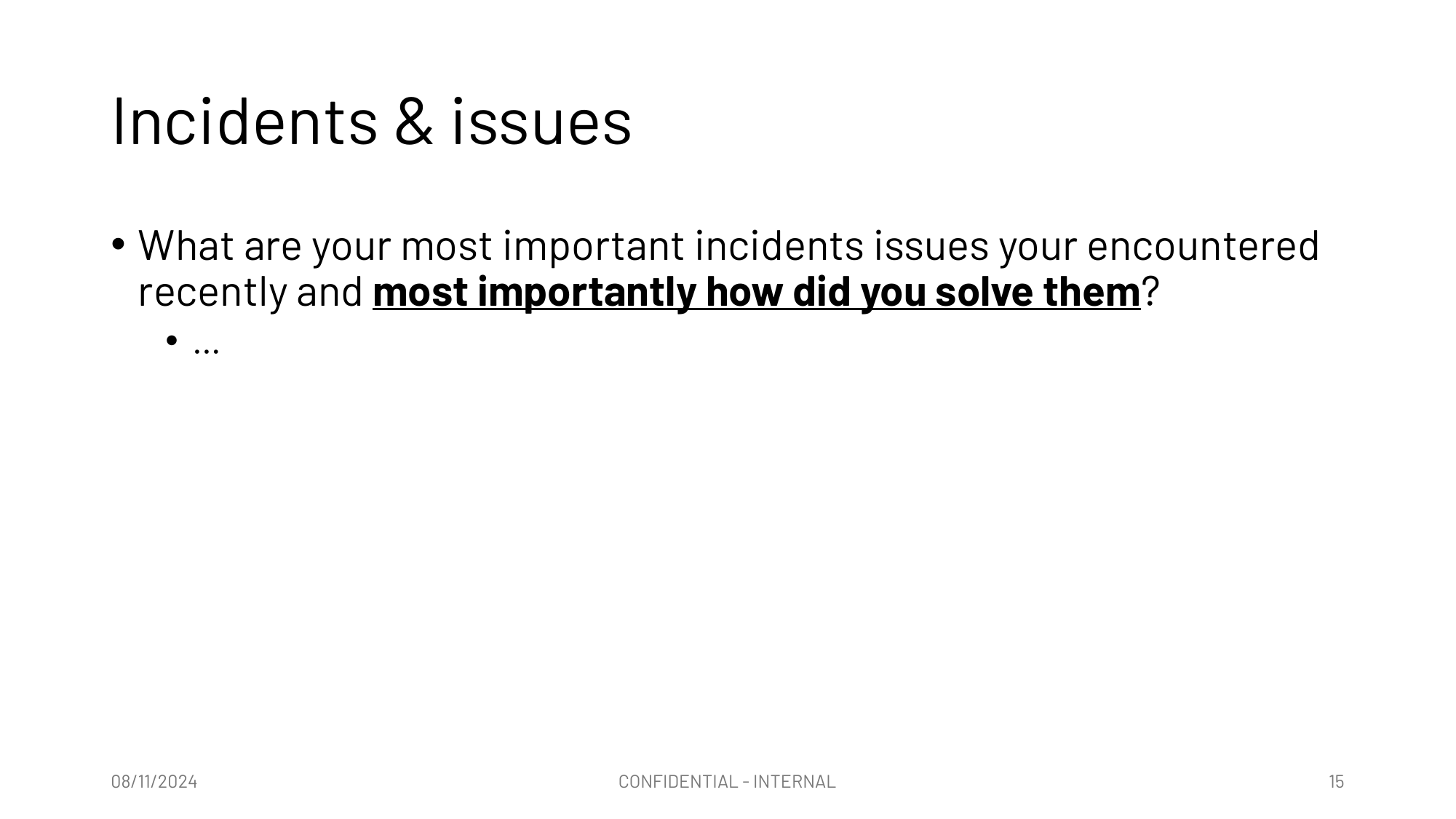

# Incidents & issues
What are your most important incidents issues your encountered recently and most importantly how did you solve them?
…
08/11/2024
CONFIDENTIAL - INTERNAL
15